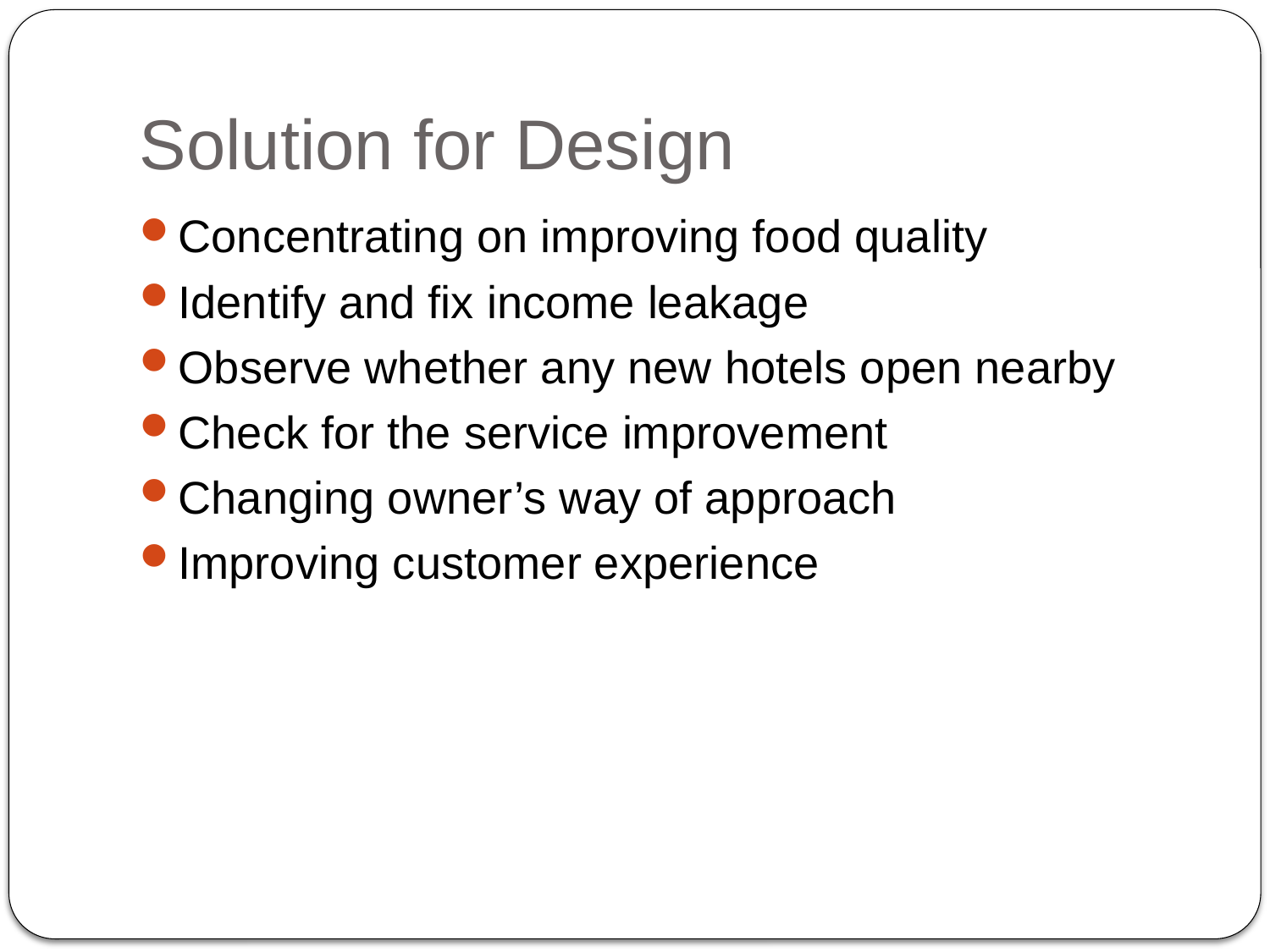

# Solution for Design
Concentrating on improving food quality
Identify and fix income leakage
Observe whether any new hotels open nearby
Check for the service improvement
Changing owner’s way of approach
Improving customer experience